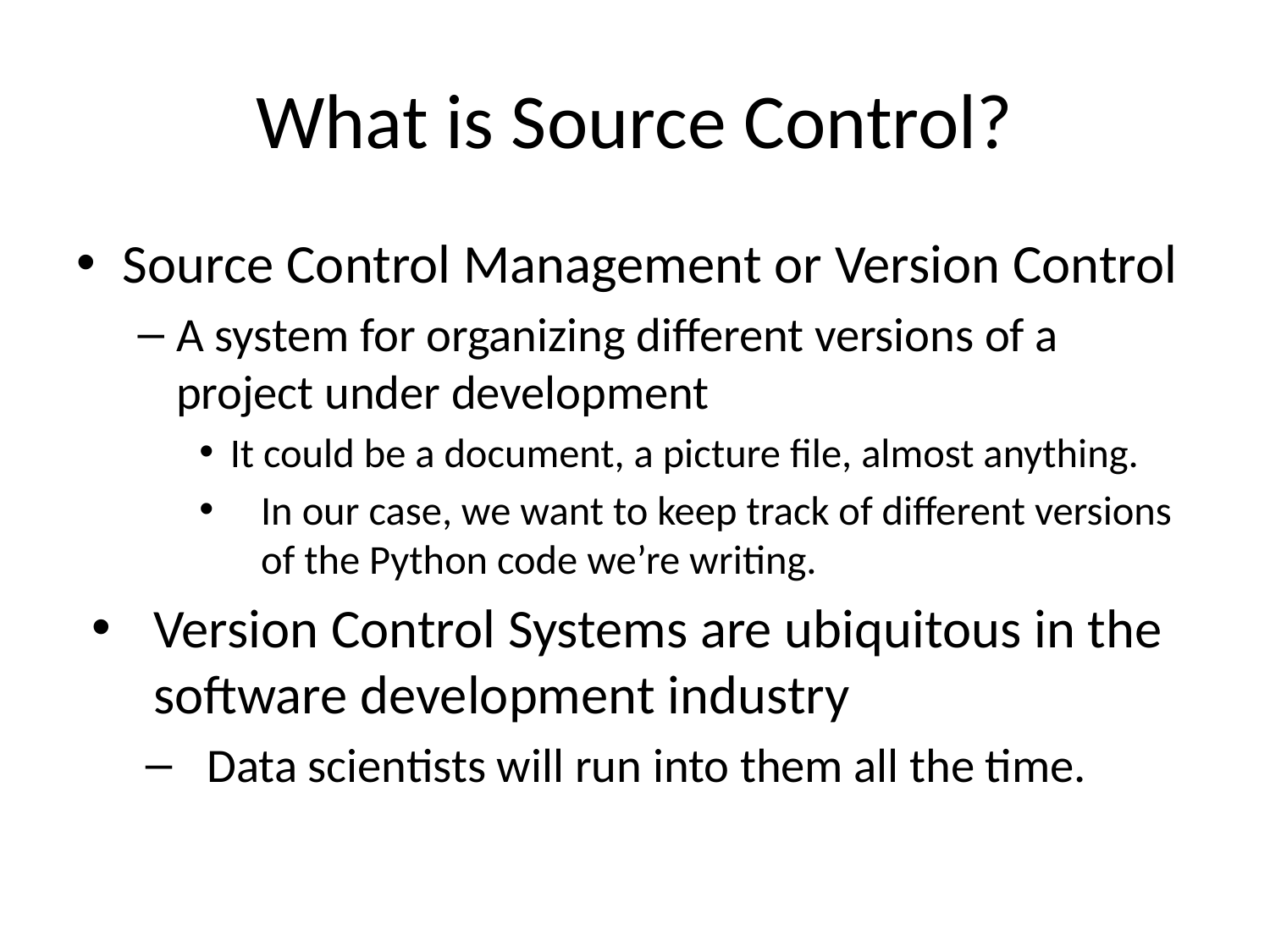

# What is Source Control?
Source Control Management or Version Control
A system for organizing different versions of a project under development
It could be a document, a picture file, almost anything.
In our case, we want to keep track of different versions of the Python code we’re writing.
Version Control Systems are ubiquitous in the software development industry
Data scientists will run into them all the time.